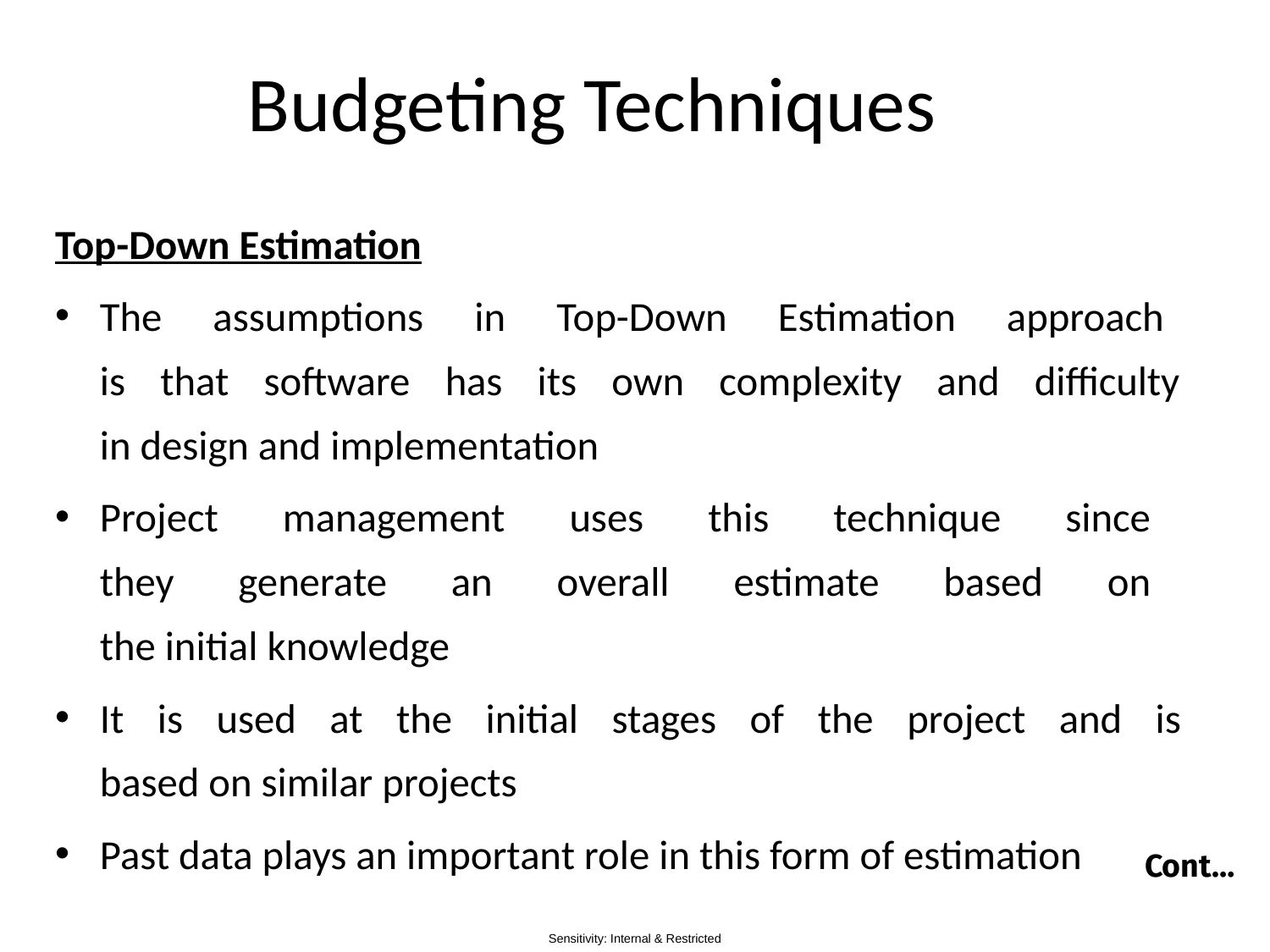

# Budgeting Techniques

Top-Down Estimation
The assumptions in Top-Down Estimation approach
is that software has its own complexity and difficulty
in design and implementation
Project management uses this technique since
they generate an overall estimate based on
the initial knowledge
It is used at the initial stages of the project and is
based on similar projects
Past data plays an important role in this form of estimation

Cont…